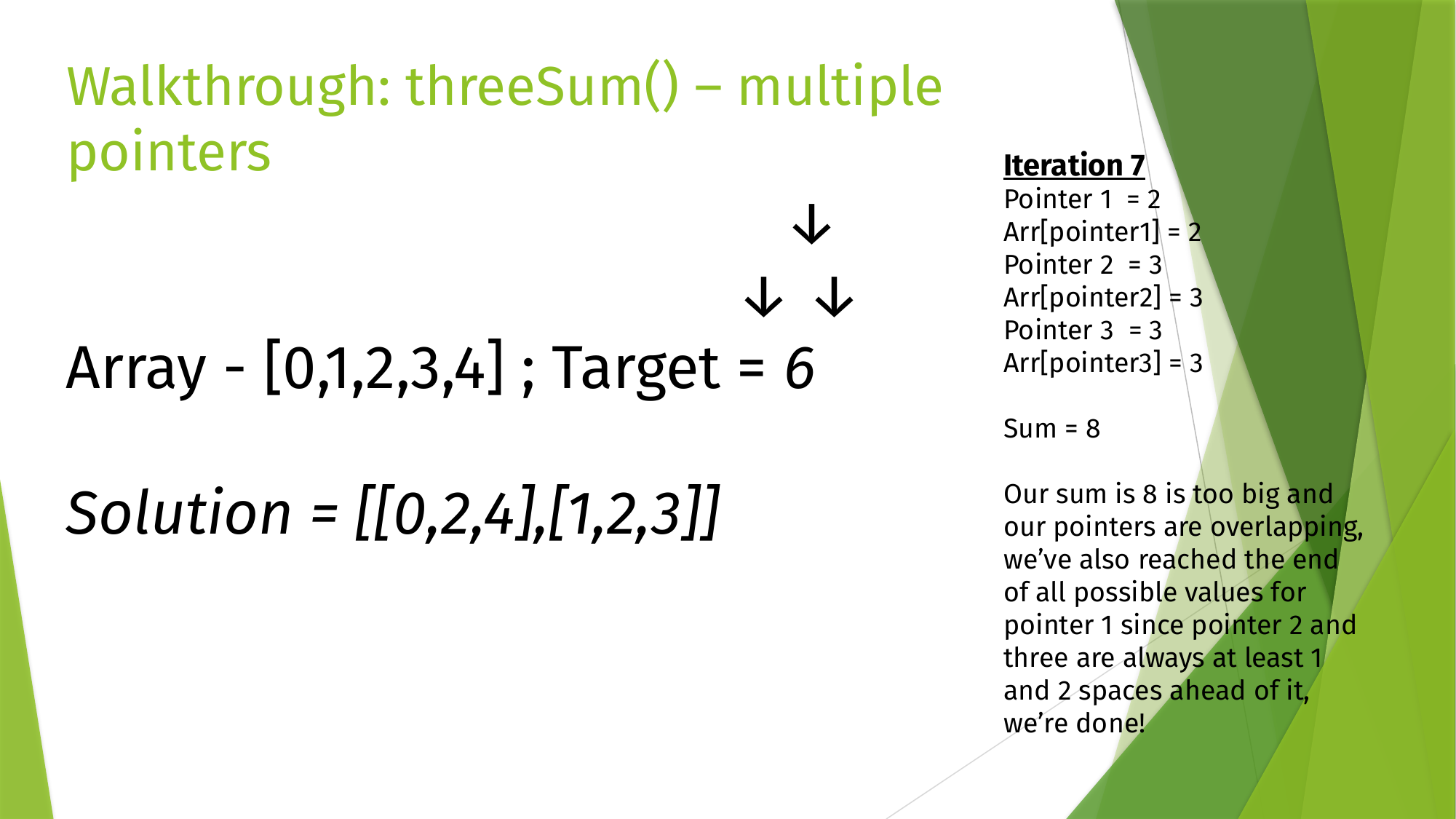

# Walkthrough: threeSum() – multiple pointers
Iteration 7
Pointer 1  = 2
Arr[pointer1] = 2
Pointer 2  = 3
Arr[pointer2] = 3
Pointer 3  = 3
Arr[pointer3] = 3

Sum = 8

Our sum is 8 is too big and our pointers are overlapping, we’ve also reached the end of all possible values for pointer 1 since pointer 2 and three are always at least 1 and 2 spaces ahead of it, we’re done!
				  		    ↓
						 ↓ ↓
Array - [0,1,2,3,4] ; Target = 6

Solution = [[0,2,4],[1,2,3]]